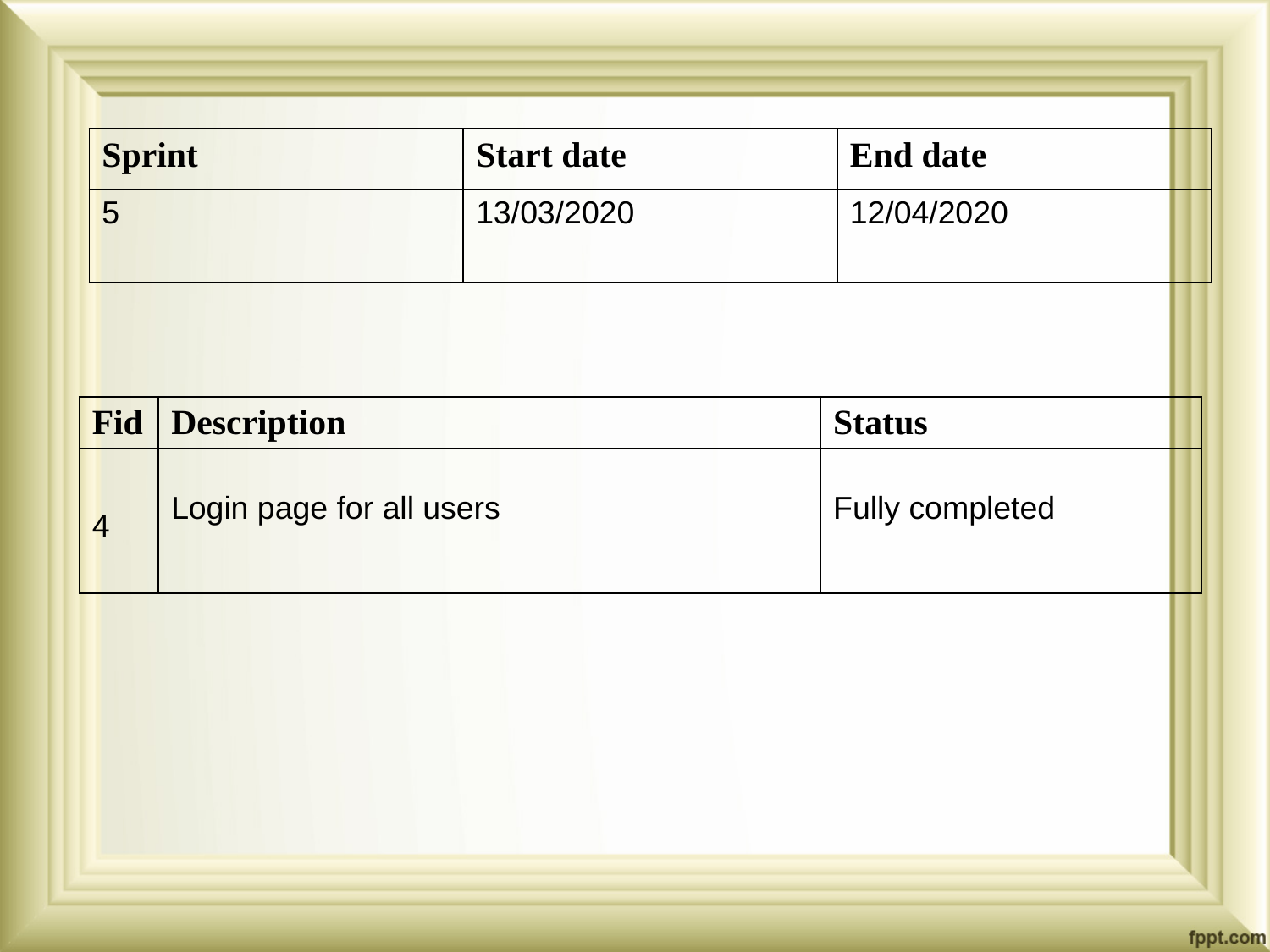

| Sprint | Start date | End date |
| --- | --- | --- |
| 5 | 13/03/2020 | 12/04/2020 |
| Fid | Description | Status |
| --- | --- | --- |
| 4 | Login page for all users | Fully completed |